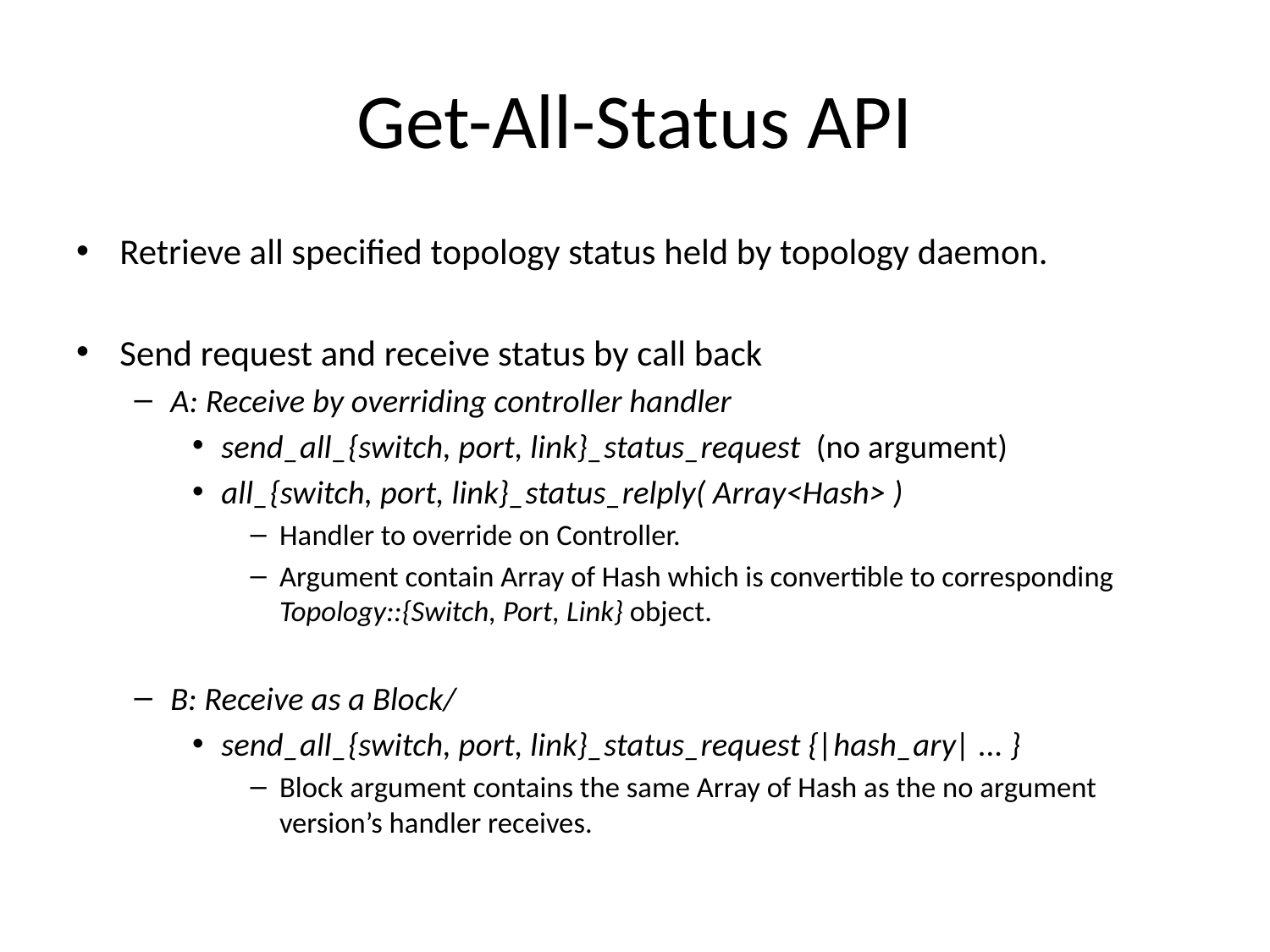

# Get-All-Status API
Retrieve all specified topology status held by topology daemon.

Send request and receive status by call back
A: Receive by overriding controller handler
send_all_{switch, port, link}_status_request  (no argument)
all_{switch, port, link}_status_relply( Array<Hash> )
Handler to override on Controller.
Argument contain Array of Hash which is convertible to corresponding Topology::{Switch, Port, Link} object.

B: Receive as a Block/
send_all_{switch, port, link}_status_request {|hash_ary| ... }
Block argument contains the same Array of Hash as the no argument version’s handler receives.